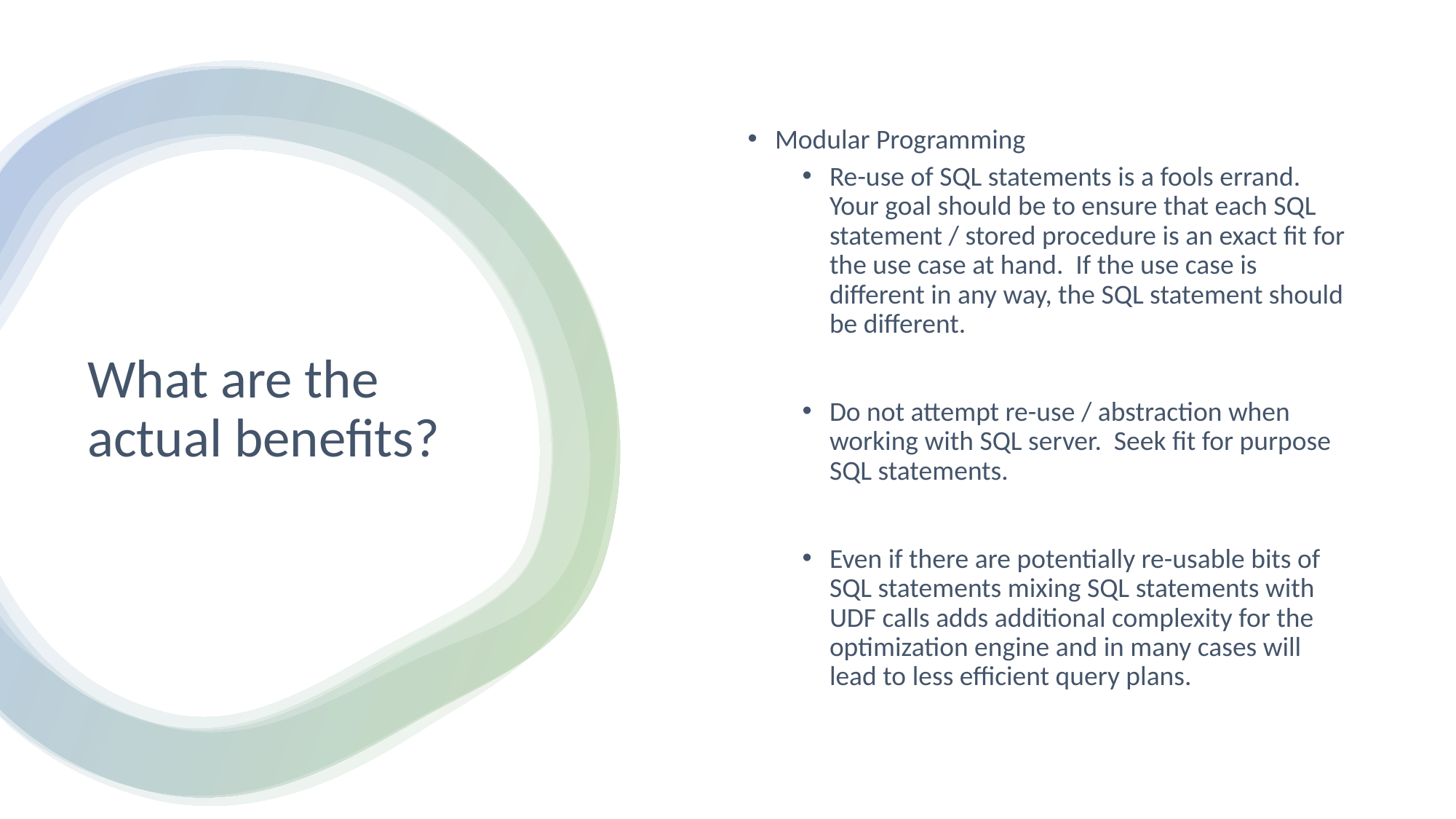

Modular Programming
Re-use of SQL statements is a fools errand.  Your goal should be to ensure that each SQL statement / stored procedure is an exact fit for the use case at hand.  If the use case is different in any way, the SQL statement should be different.

Do not attempt re-use / abstraction when working with SQL server.  Seek fit for purpose SQL statements.

Even if there are potentially re-usable bits of SQL statements mixing SQL statements with UDF calls adds additional complexity for the optimization engine and in many cases will lead to less efficient query plans.
# What are the actual benefits?